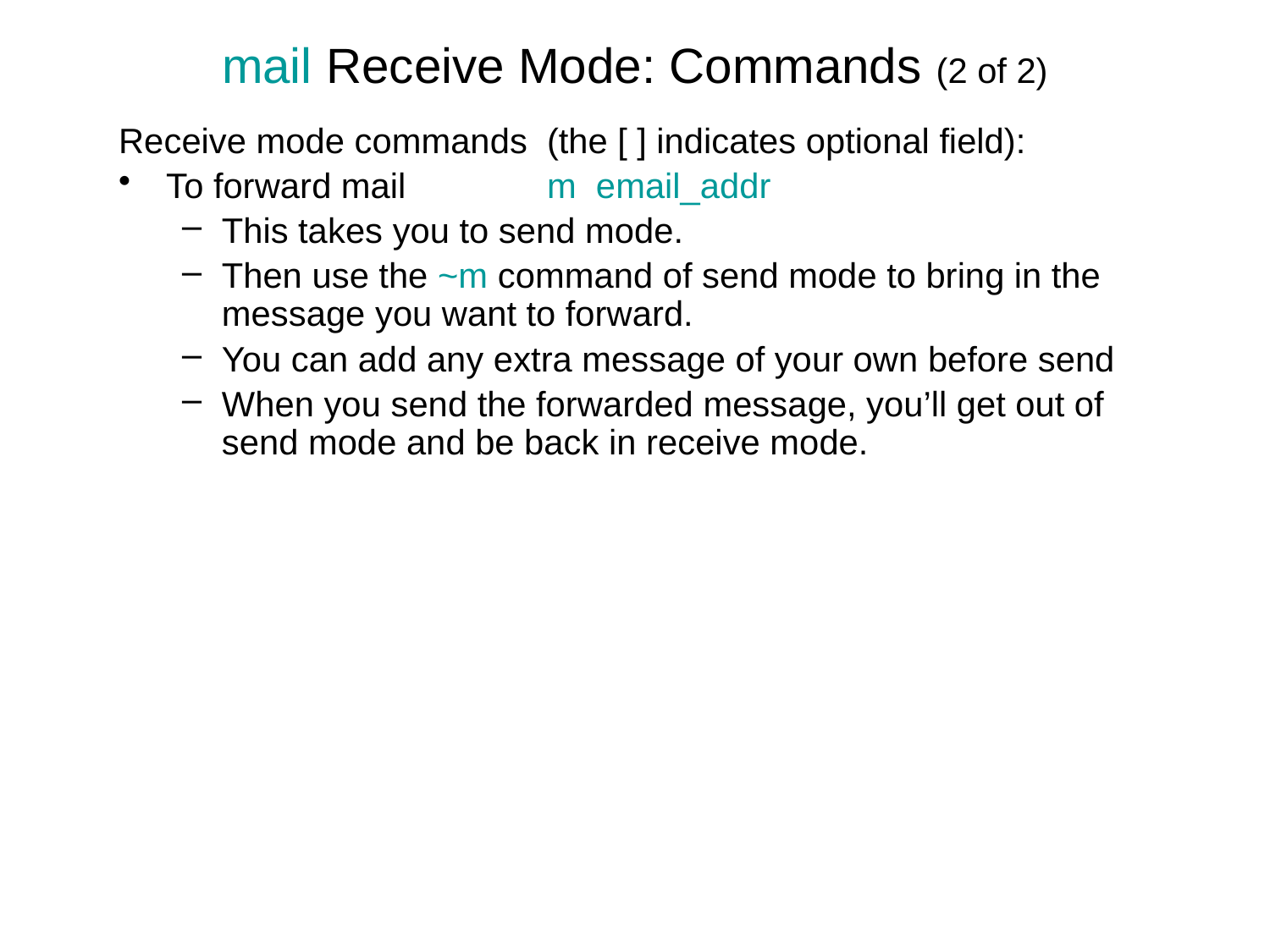

# mail Receive Mode: Commands (2 of 2)
Receive mode commands  (the [ ] indicates optional field):
To forward mail 		m  email_addr
This takes you to send mode.
Then use the ~m command of send mode to bring in the message you want to forward.
You can add any extra message of your own before send
When you send the forwarded message, you’ll get out of send mode and be back in receive mode.